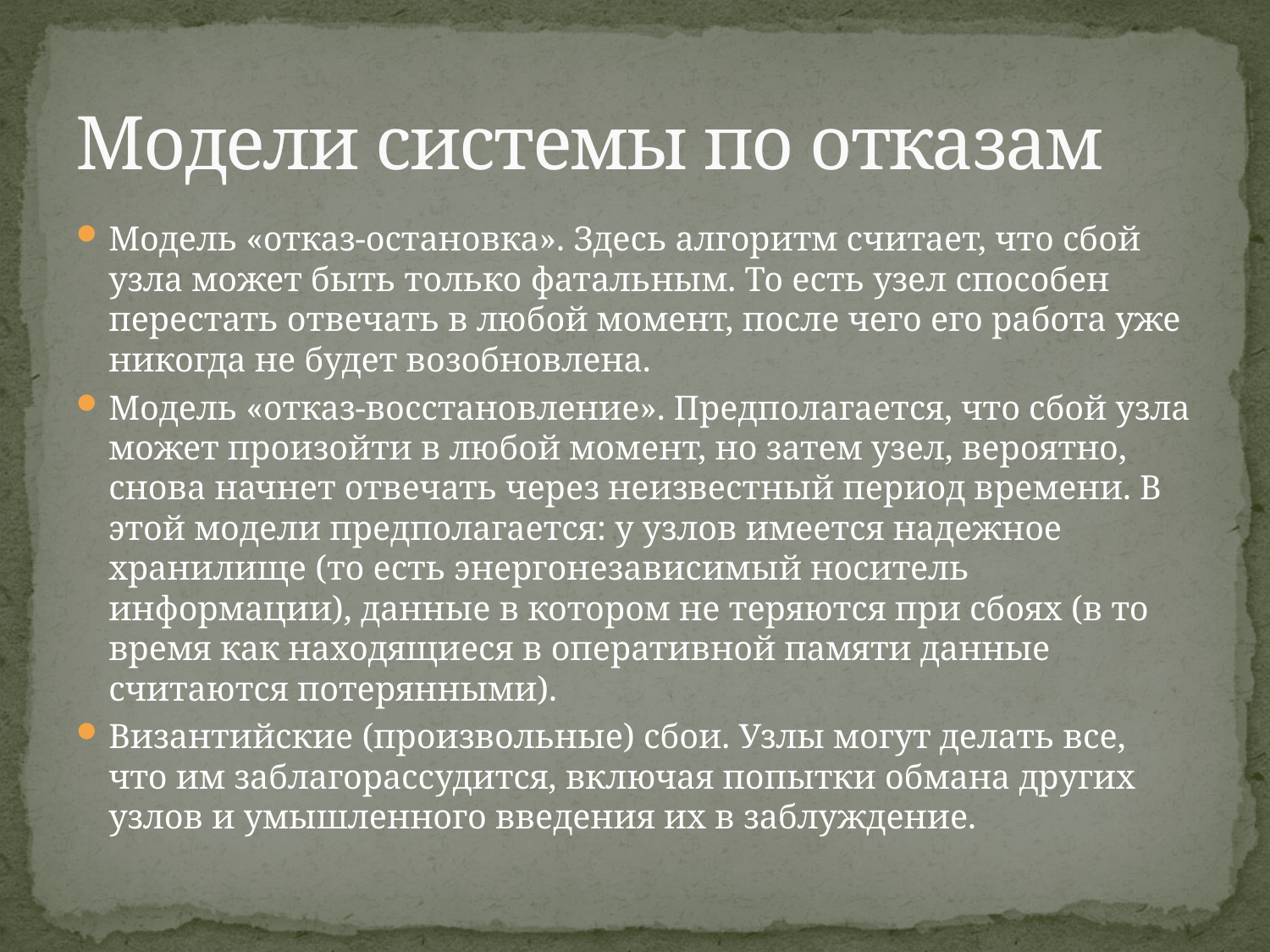

# Модели системы по отказам
Модель «отказ-остановка». Здесь алгоритм считает, что сбой узла может быть только фатальным. То есть узел способен перестать отвечать в любой момент, после чего его работа уже никогда не будет возобновлена.
Модель «отказ-восстановление». Предполагается, что сбой узла может произойти в любой момент, но затем узел, вероятно, снова начнет отвечать через неизвестный период времени. В этой модели предполагается: у узлов имеется надежное хранилище (то есть энергонезависимый носитель информации), данные в котором не теряются при сбоях (в то время как находящиеся в оперативной памяти данные считаются потерянными).
Византийские (произвольные) сбои. Узлы могут делать все, что им заблагорассудится, включая попытки обмана других узлов и умышленного введения их в заблуждение.